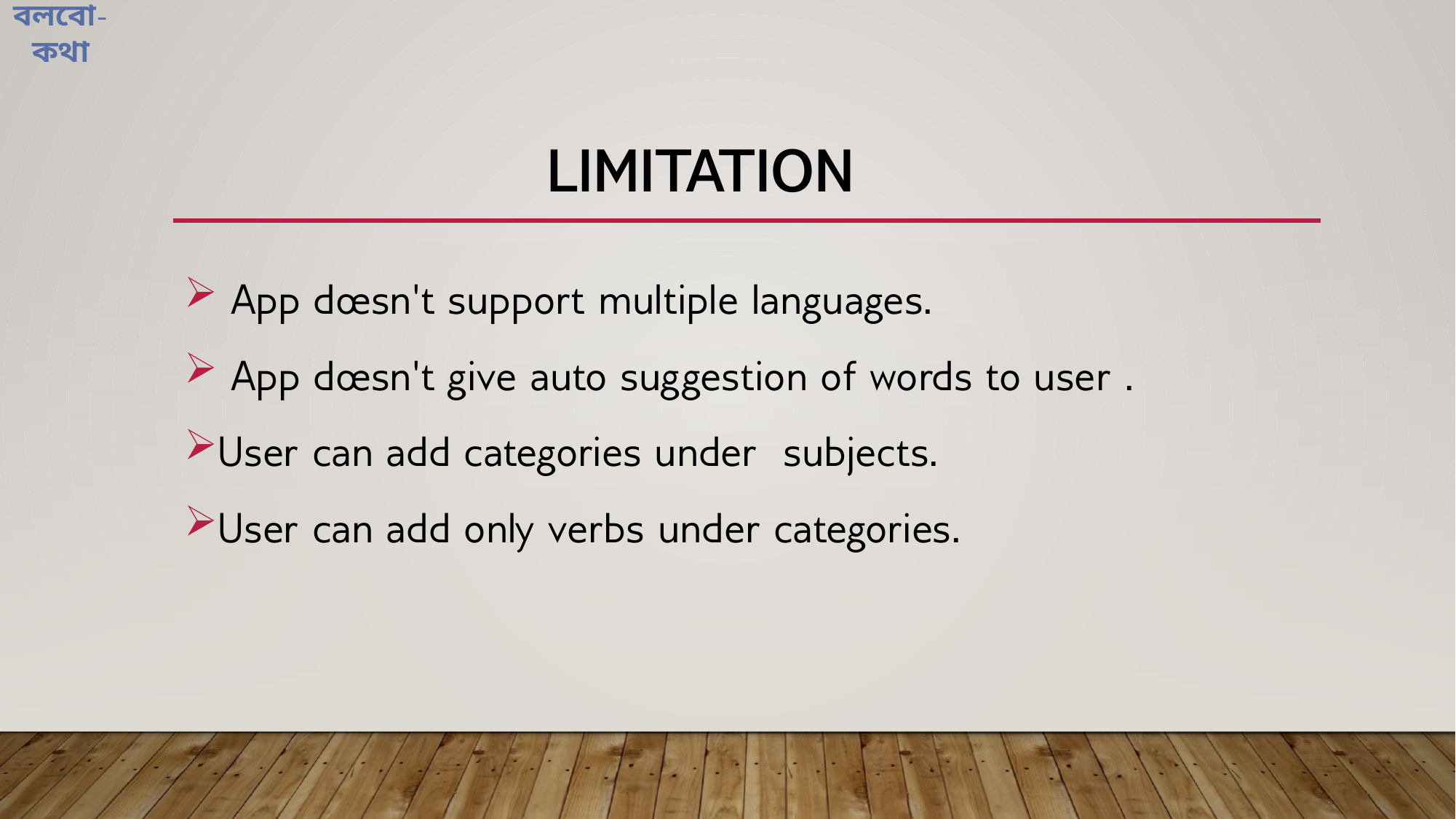

বলবো-কথা
LIMITATION
 App doesn't support multiple languages.
 App doesn't give auto suggestion of words to user .
User can add categories under  subjects.
User can add only verbs under categories.